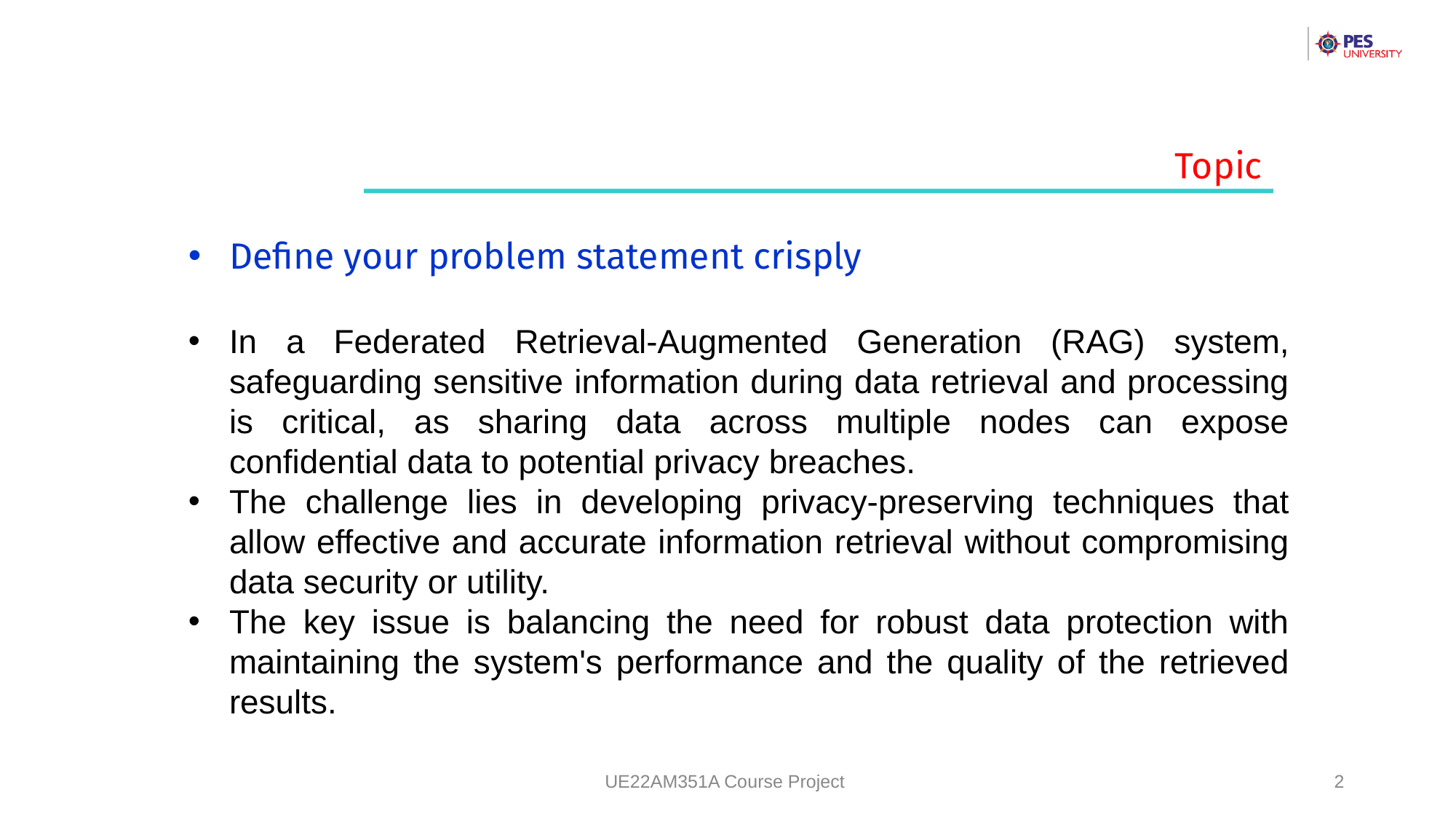

Topic

Define your problem statement crisply

In a Federated Retrieval-Augmented Generation (RAG) system, safeguarding sensitive information during data retrieval and processing is critical, as sharing data across multiple nodes can expose confidential data to potential privacy breaches.
The challenge lies in developing privacy-preserving techniques that allow effective and accurate information retrieval without compromising data security or utility.
The key issue is balancing the need for robust data protection with maintaining the system's performance and the quality of the retrieved results.
UE22AM351A Course Project
2